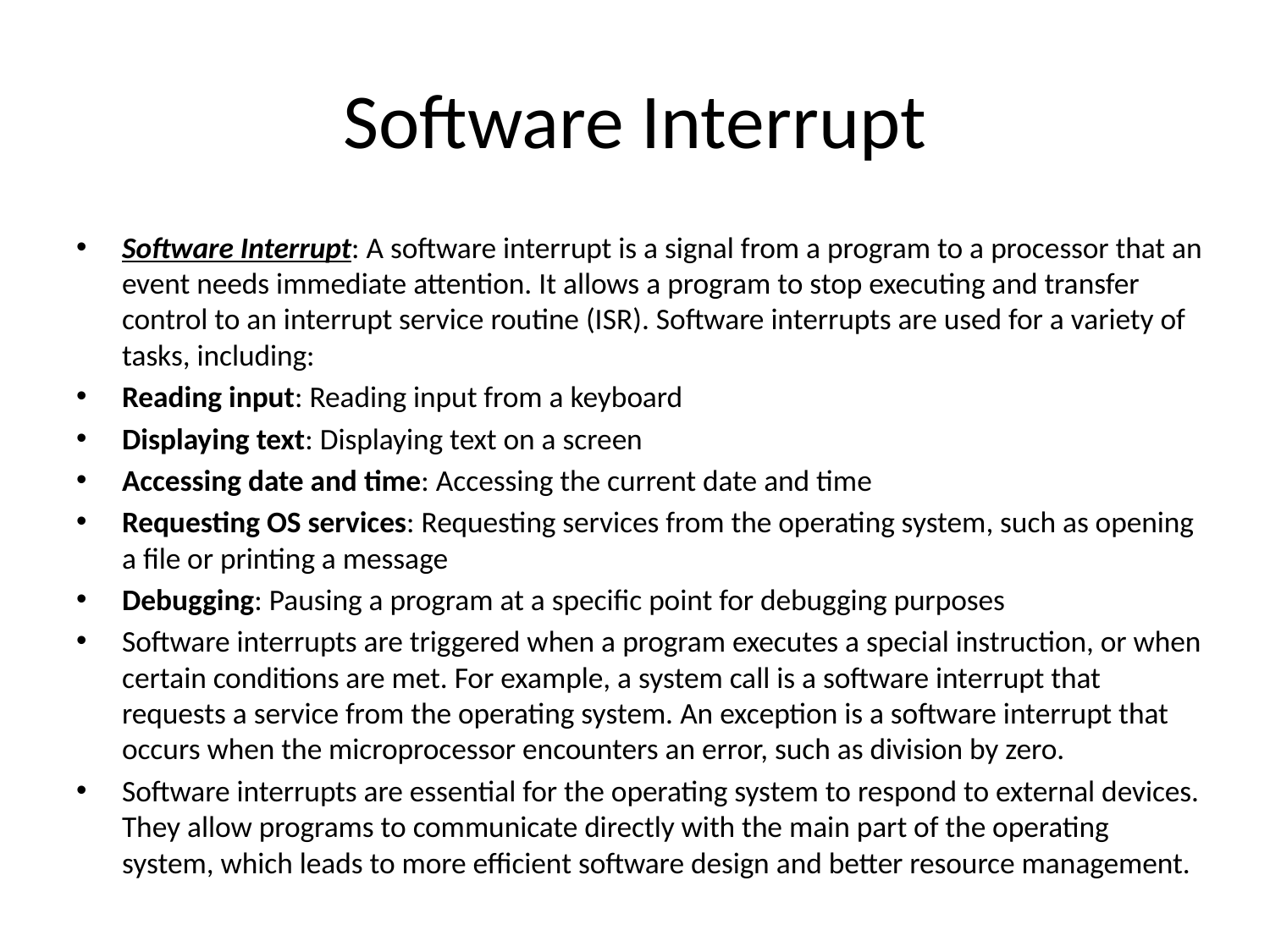

# Software Interrupt
Software Interrupt: A software interrupt is a signal from a program to a processor that an event needs immediate attention. It allows a program to stop executing and transfer control to an interrupt service routine (ISR). Software interrupts are used for a variety of tasks, including:
Reading input: Reading input from a keyboard
Displaying text: Displaying text on a screen
Accessing date and time: Accessing the current date and time
Requesting OS services: Requesting services from the operating system, such as opening a file or printing a message
Debugging: Pausing a program at a specific point for debugging purposes
Software interrupts are triggered when a program executes a special instruction, or when certain conditions are met. For example, a system call is a software interrupt that requests a service from the operating system. An exception is a software interrupt that occurs when the microprocessor encounters an error, such as division by zero.
Software interrupts are essential for the operating system to respond to external devices. They allow programs to communicate directly with the main part of the operating system, which leads to more efficient software design and better resource management.